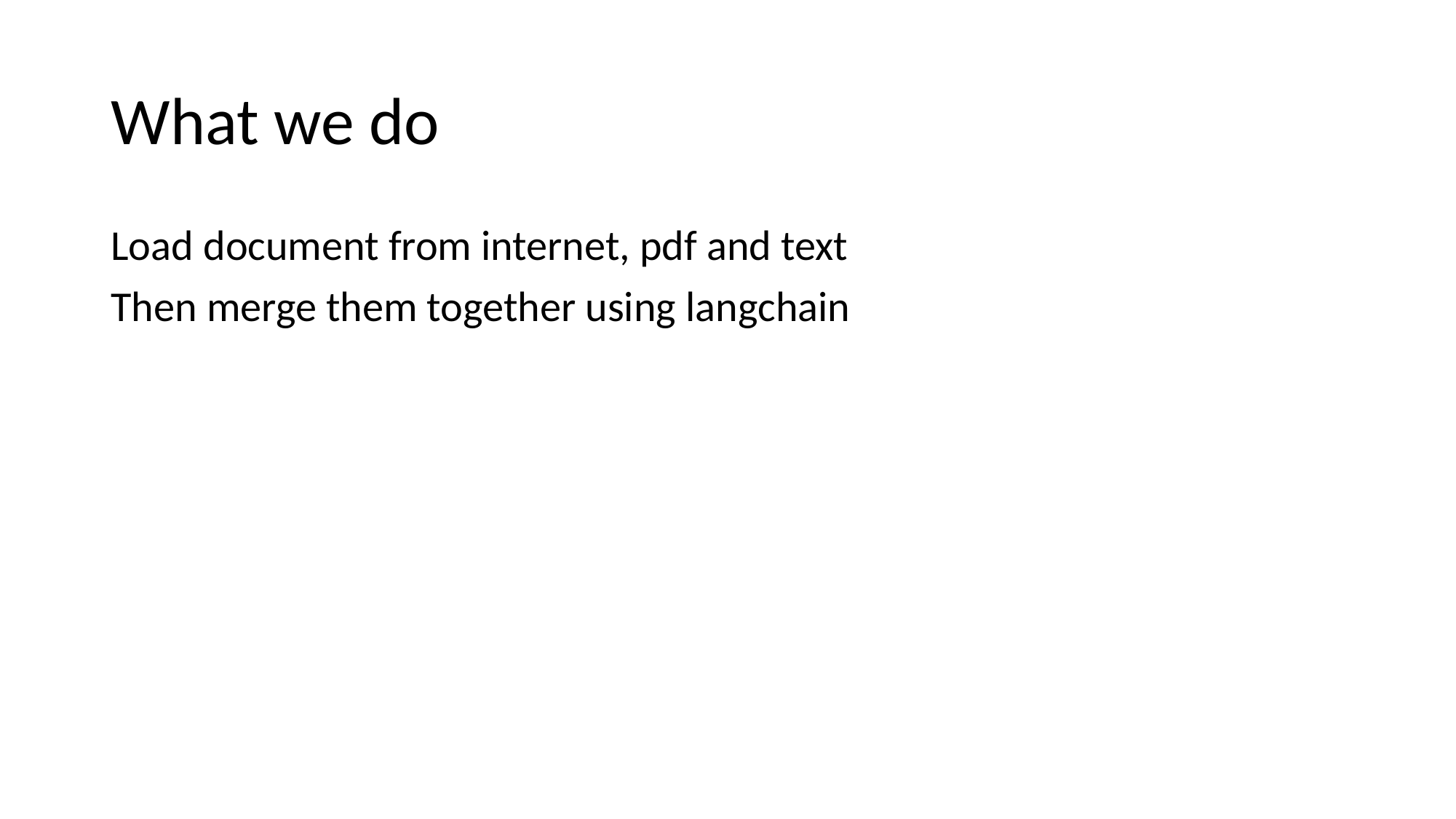

# What we do
Load document from internet, pdf and text
Then merge them together using langchain